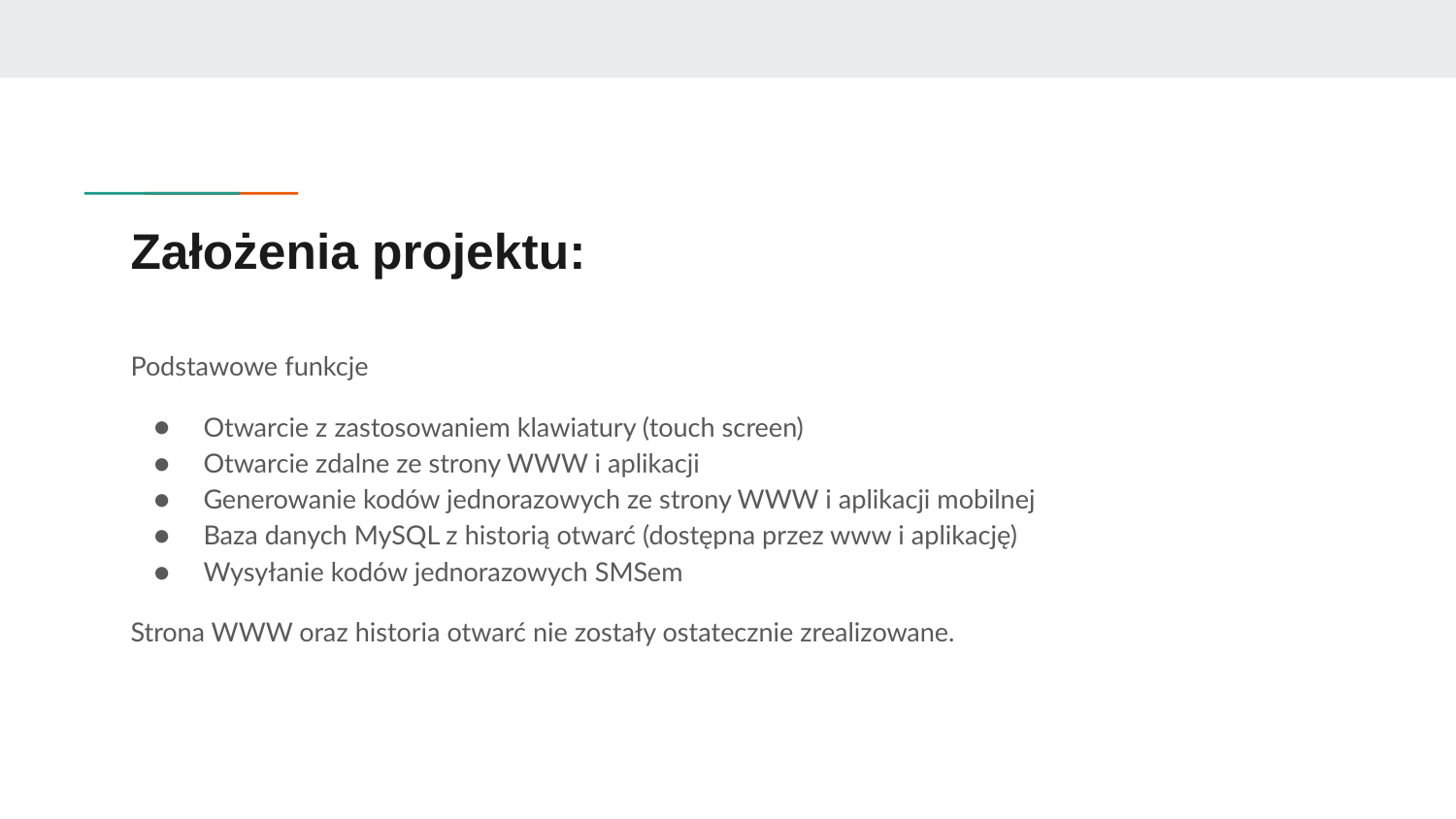

# Założenia projektu:
Podstawowe funkcje
Otwarcie z zastosowaniem klawiatury (touch screen)
Otwarcie zdalne ze strony WWW i aplikacji
Generowanie kodów jednorazowych ze strony WWW i aplikacji mobilnej
Baza danych MySQL z historią otwarć (dostępna przez www i aplikację)
Wysyłanie kodów jednorazowych SMSem
Strona WWW oraz historia otwarć nie zostały ostatecznie zrealizowane.